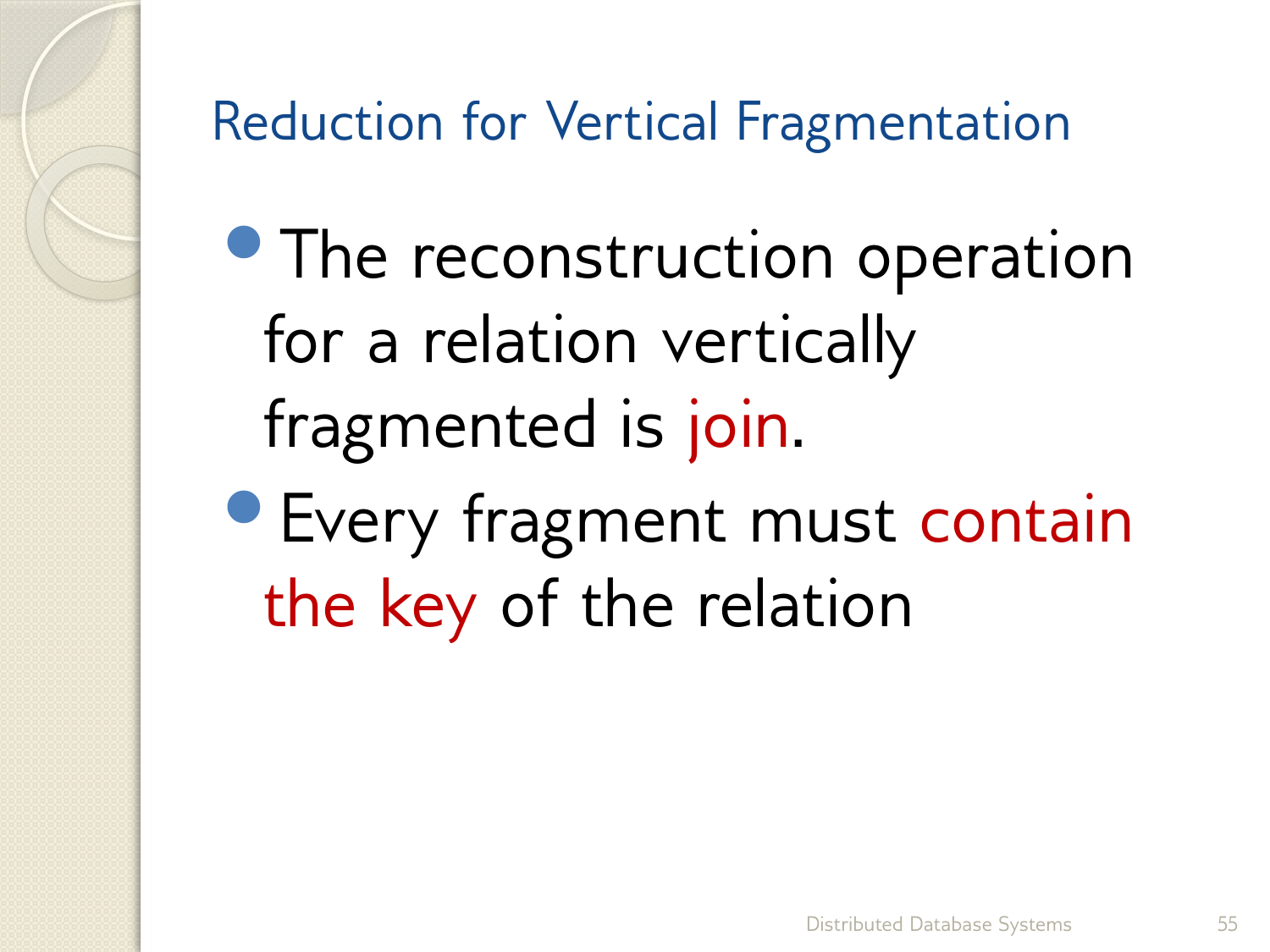

# Reduction for Vertical Fragmentation
The reconstruction operation for a relation vertically fragmented is join.
Every fragment must contain the key of the relation
Distributed Database Systems
55